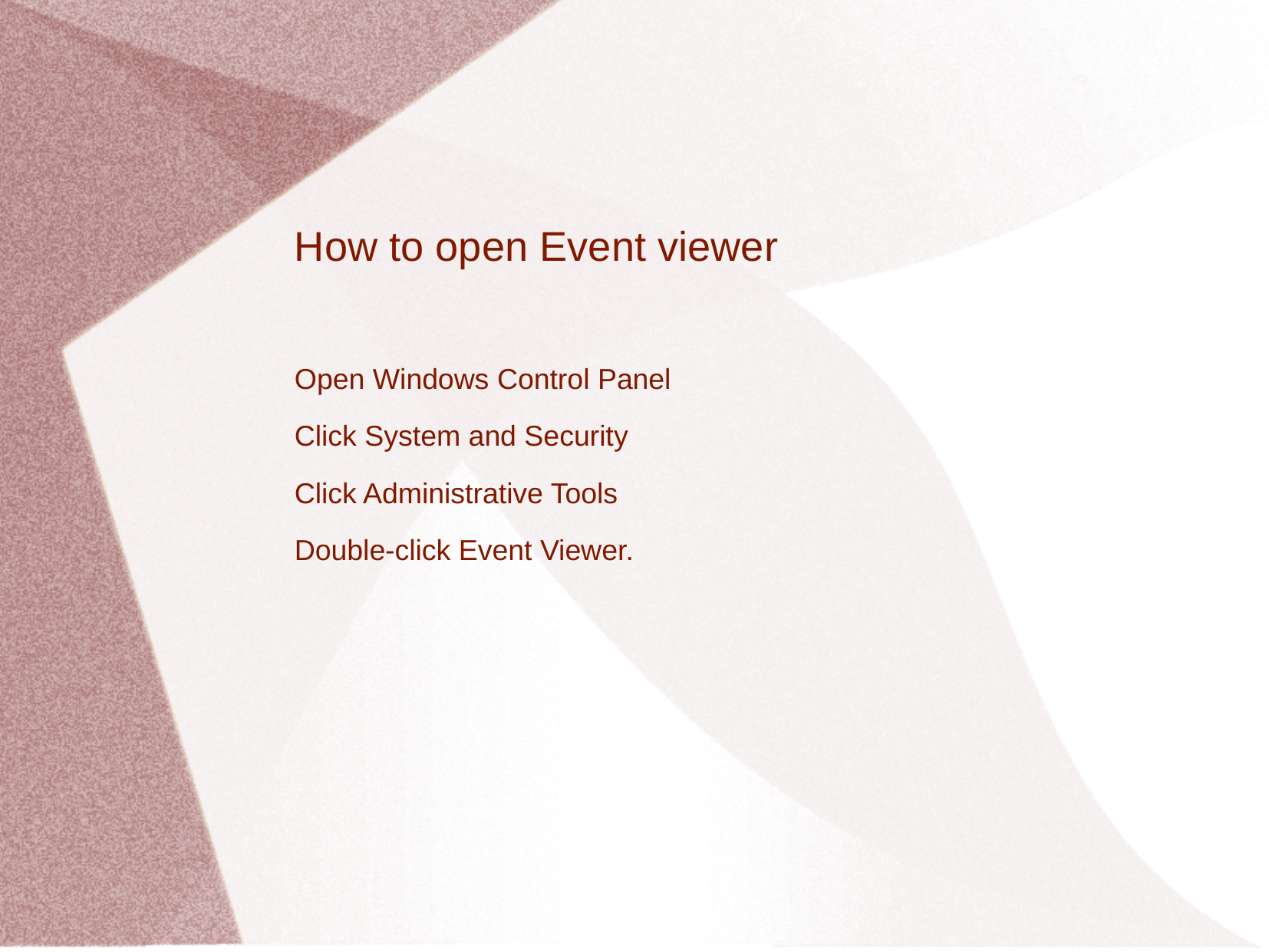

How to open Event viewer

Open Windows Control Panel
Click System and Security
Click Administrative Tools
Double-click Event Viewer.